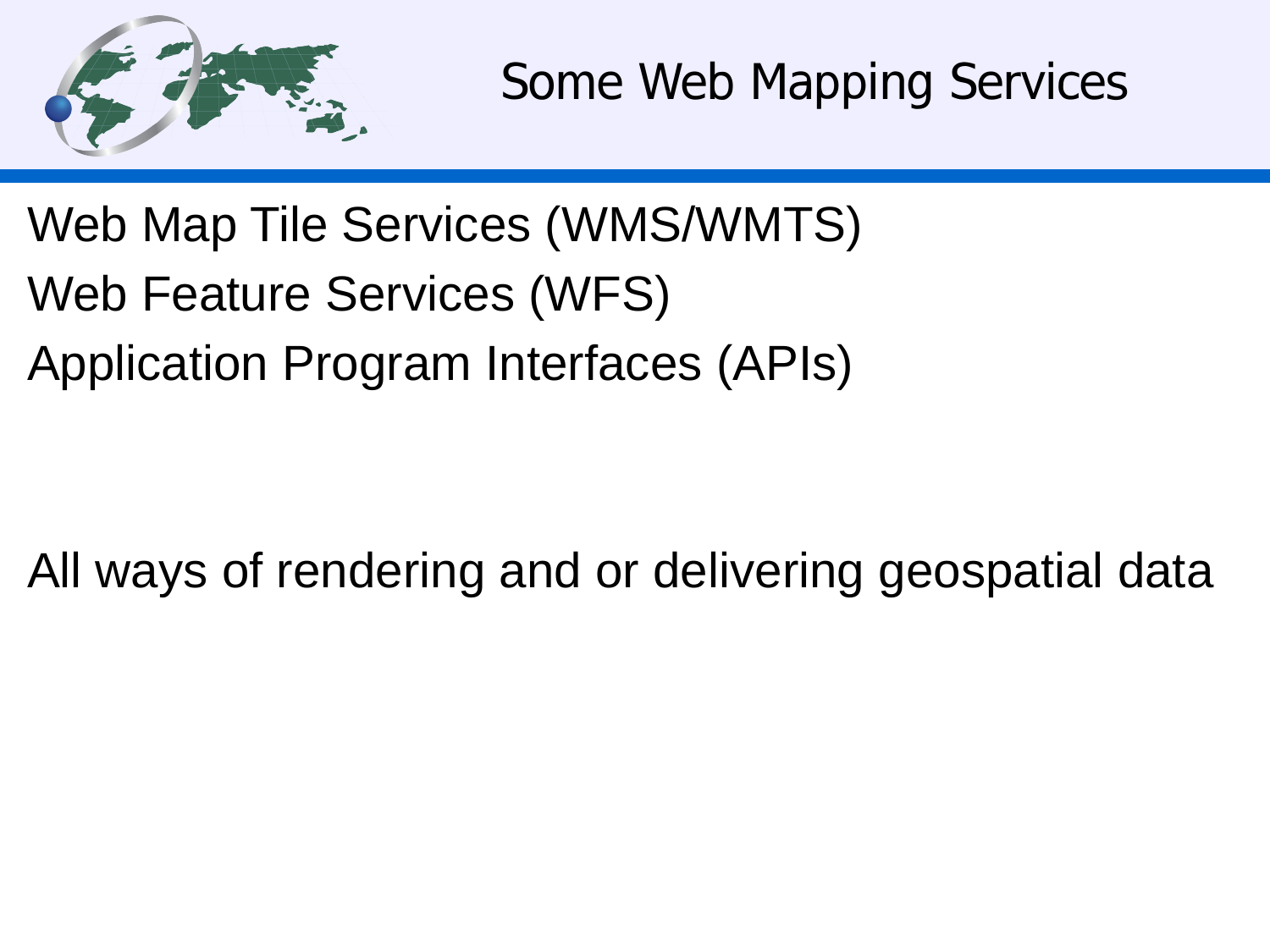

# Some Web Mapping Services
Web Map Tile Services (WMS/WMTS)
Web Feature Services (WFS)
Application Program Interfaces (APIs)

All ways of rendering and or delivering geospatial data